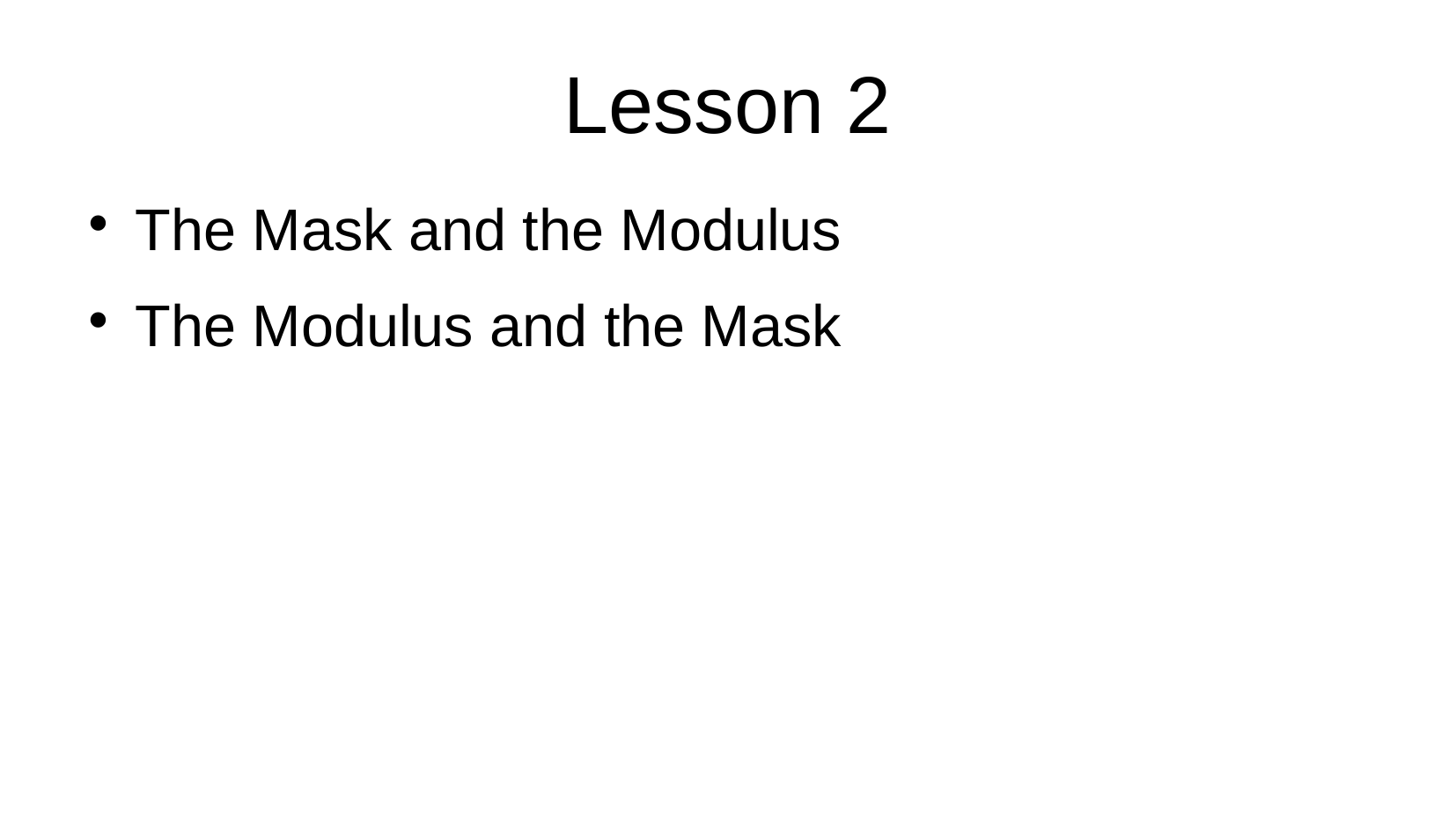

Lesson 2
The Mask and the Modulus
The Modulus and the Mask